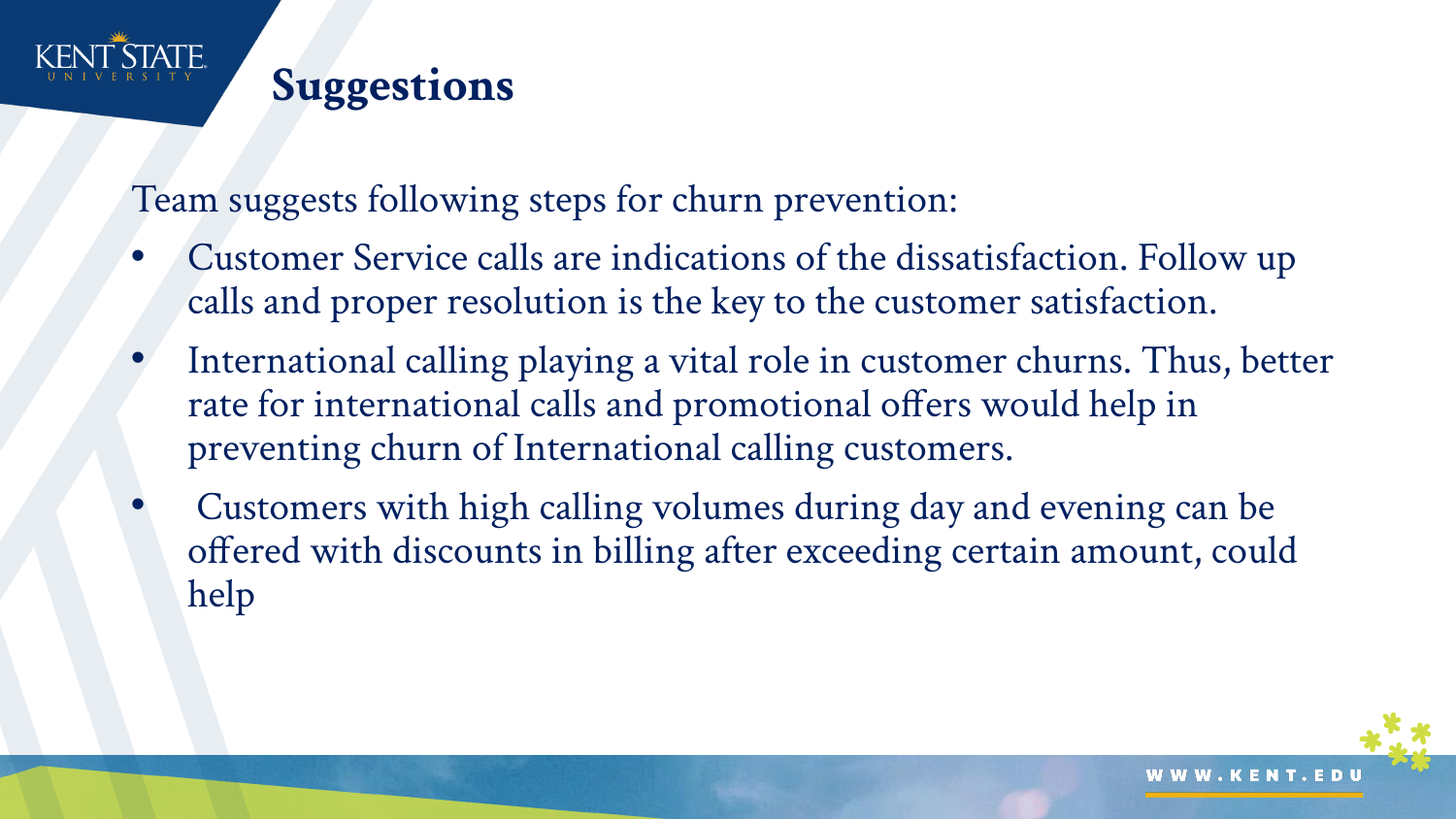

# Suggestions
Team suggests following steps for churn prevention:
Customer Service calls are indications of the dissatisfaction. Follow up calls and proper resolution is the key to the customer satisfaction.
International calling playing a vital role in customer churns. Thus, better rate for international calls and promotional offers would help in preventing churn of International calling customers.
 Customers with high calling volumes during day and evening can be offered with discounts in billing after exceeding certain amount, could help